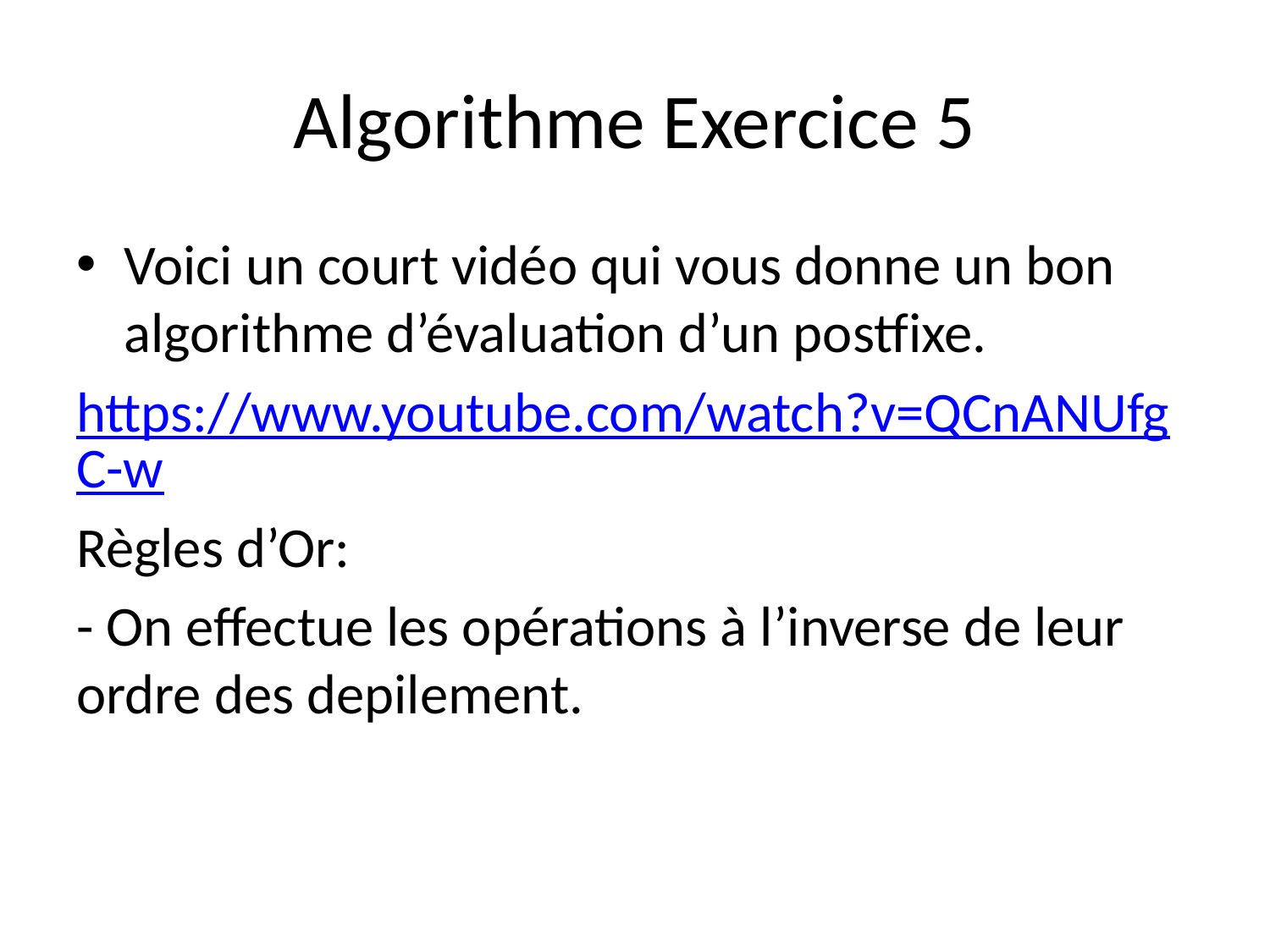

# Algorithme Exercice 5
Voici un court vidéo qui vous donne un bon algorithme d’évaluation d’un postfixe.
https://www.youtube.com/watch?v=QCnANUfgC-w
Règles d’Or:
- On effectue les opérations à l’inverse de leur ordre des depilement.